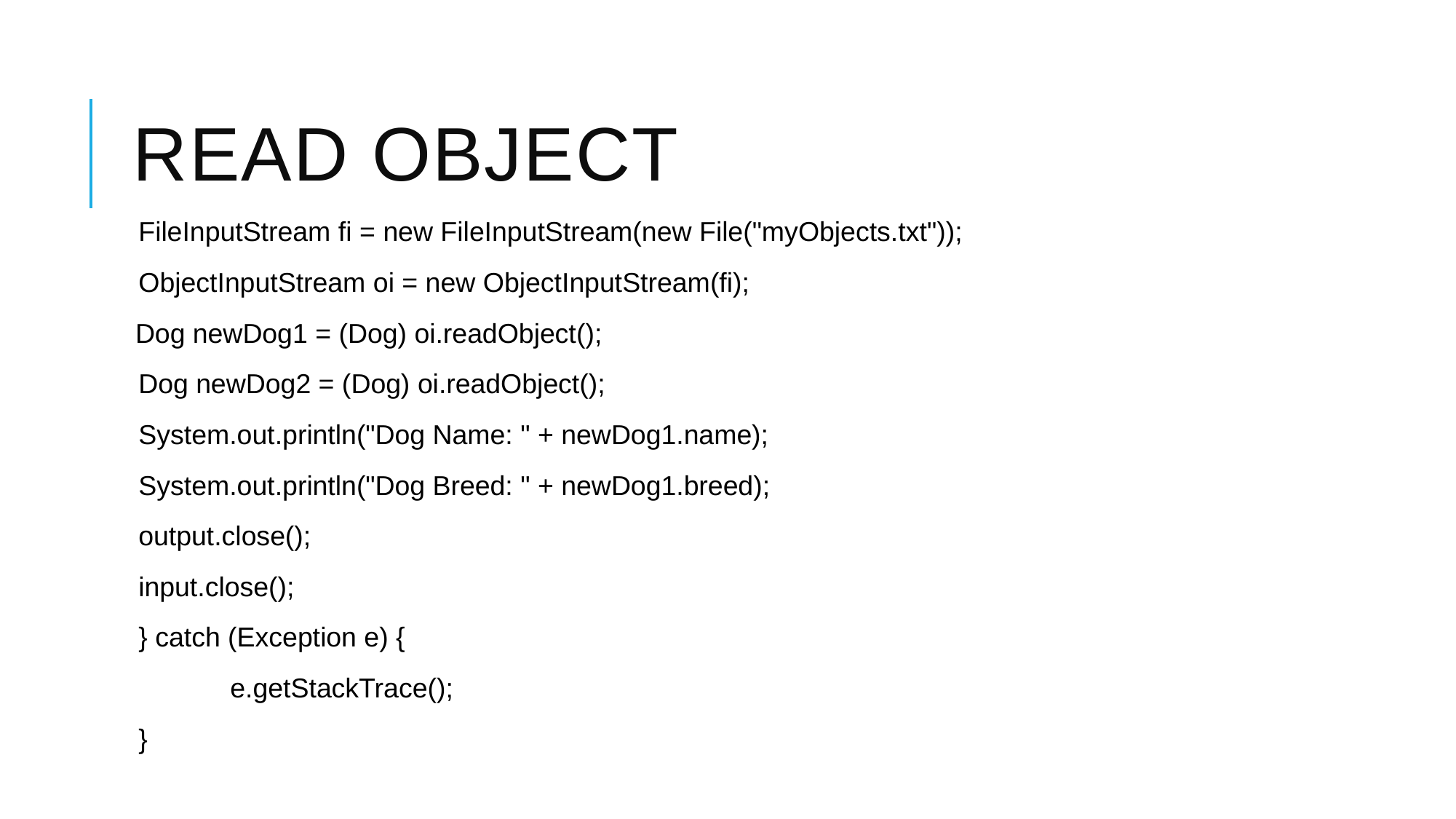

# Read Object
FileInputStream fi = new FileInputStream(new File("myObjects.txt"));
ObjectInputStream oi = new ObjectInputStream(fi);
 Dog newDog1 = (Dog) oi.readObject();
Dog newDog2 = (Dog) oi.readObject();
System.out.println("Dog Name: " + newDog1.name);
System.out.println("Dog Breed: " + newDog1.breed);
output.close();
input.close();
} catch (Exception e) {
            e.getStackTrace();
}